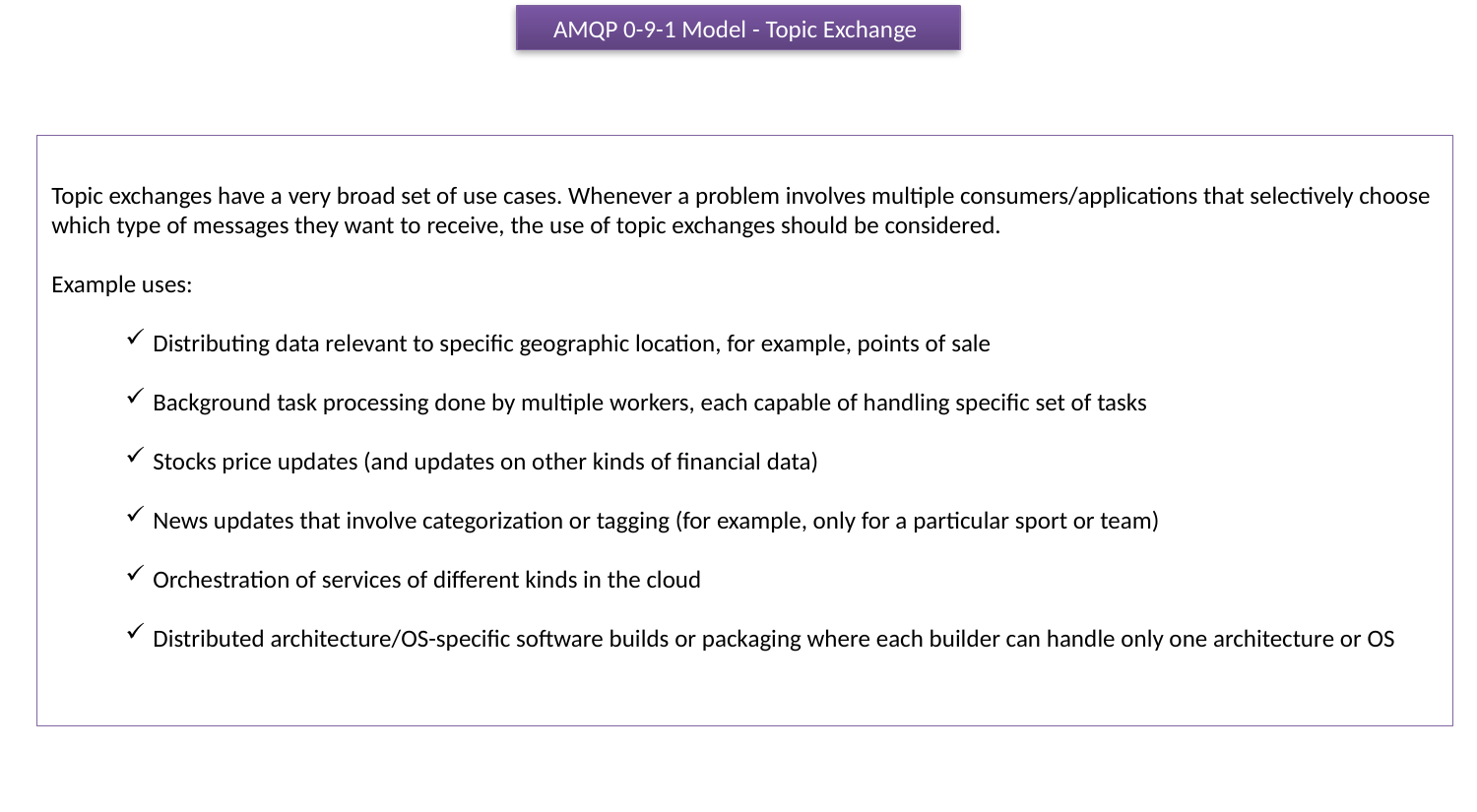

AMQP 0-9-1 Model - Topic Exchange

Topic exchanges have a very broad set of use cases. Whenever a problem involves multiple consumers/applications that selectively choose which type of messages they want to receive, the use of topic exchanges should be considered.

Example uses:

Distributing data relevant to specific geographic location, for example, points of sale
Background task processing done by multiple workers, each capable of handling specific set of tasks
Stocks price updates (and updates on other kinds of financial data)
News updates that involve categorization or tagging (for example, only for a particular sport or team)
Orchestration of services of different kinds in the cloud
Distributed architecture/OS-specific software builds or packaging where each builder can handle only one architecture or OS